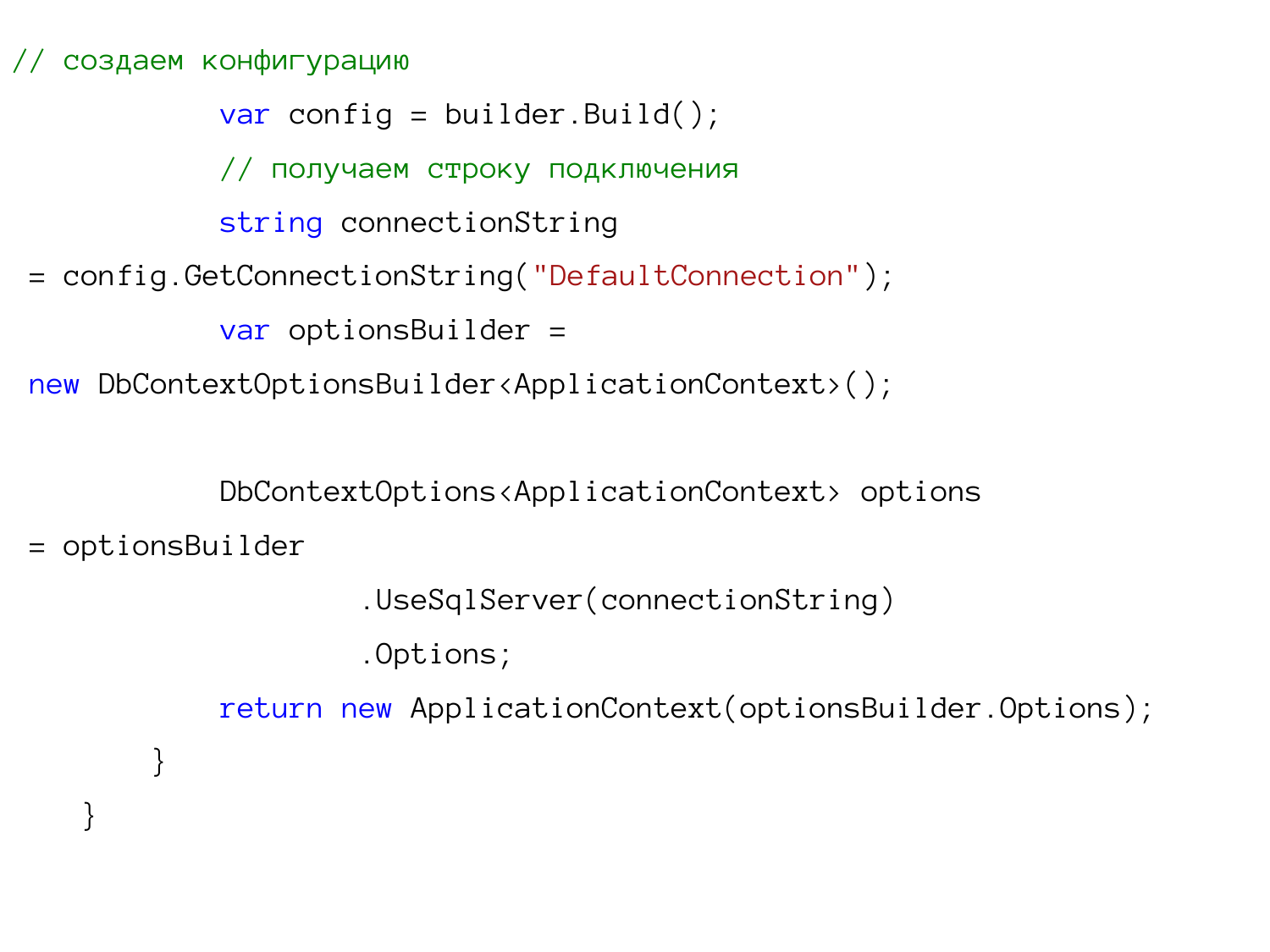

// создаем конфигурацию
            var config = builder.Build();
            // получаем строку подключения
            string connectionString
 = config.GetConnectionString("DefaultConnection");
            var optionsBuilder =
 new DbContextOptionsBuilder<ApplicationContext>();

            DbContextOptions<ApplicationContext> options
 = optionsBuilder
                    .UseSqlServer(connectionString)
                    .Options;
            return new ApplicationContext(optionsBuilder.Options);
        }
    }